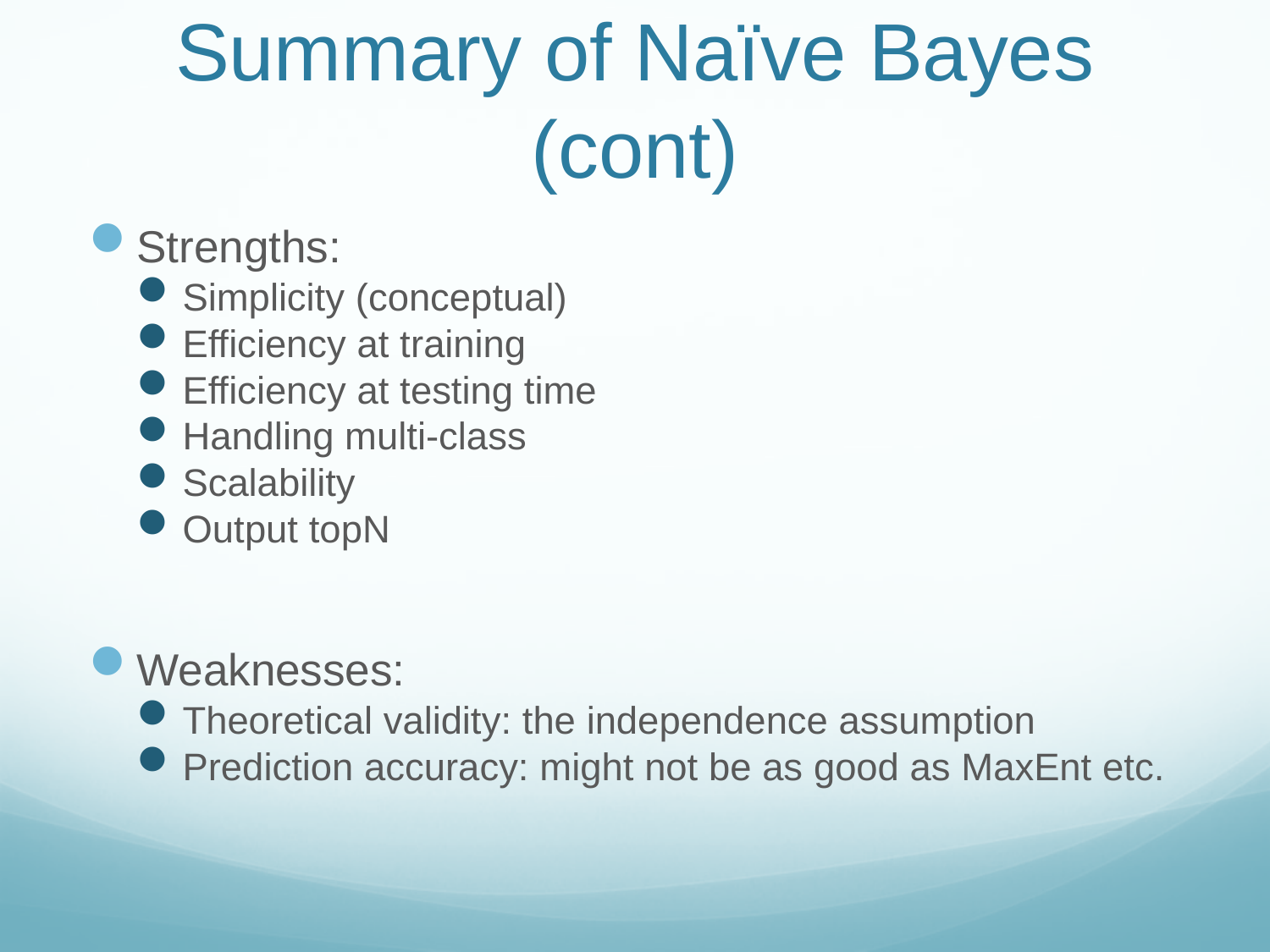

# Summary of Naïve Bayes (cont)
Strengths:
Simplicity (conceptual)
Efficiency at training
Efficiency at testing time
Handling multi-class
Scalability
Output topN

Weaknesses:
Theoretical validity: the independence assumption
Prediction accuracy: might not be as good as MaxEnt etc.